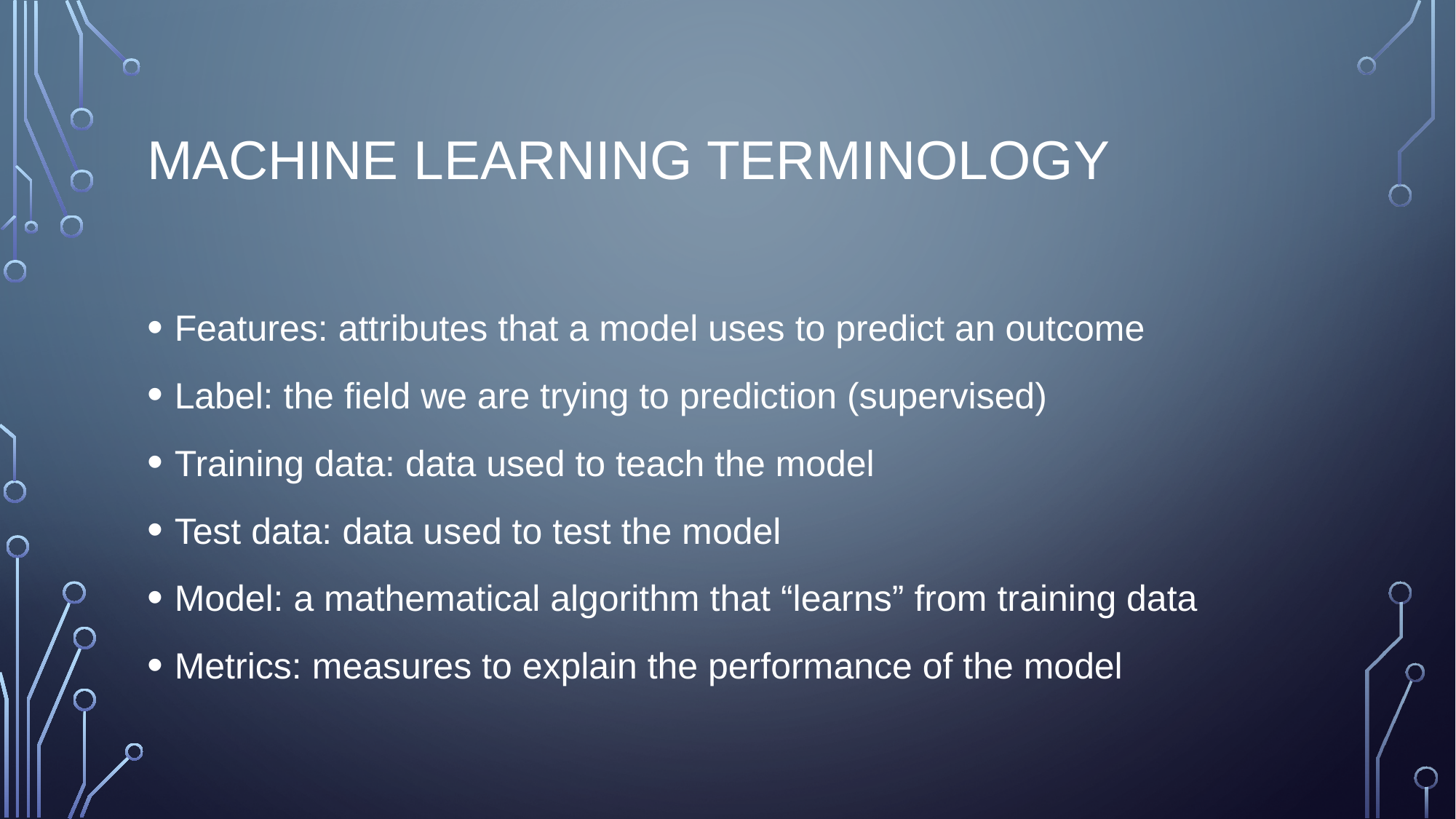

# Machine learning terminology
Features: attributes that a model uses to predict an outcome
Label: the field we are trying to prediction (supervised)
Training data: data used to teach the model
Test data: data used to test the model
Model: a mathematical algorithm that “learns” from training data
Metrics: measures to explain the performance of the model